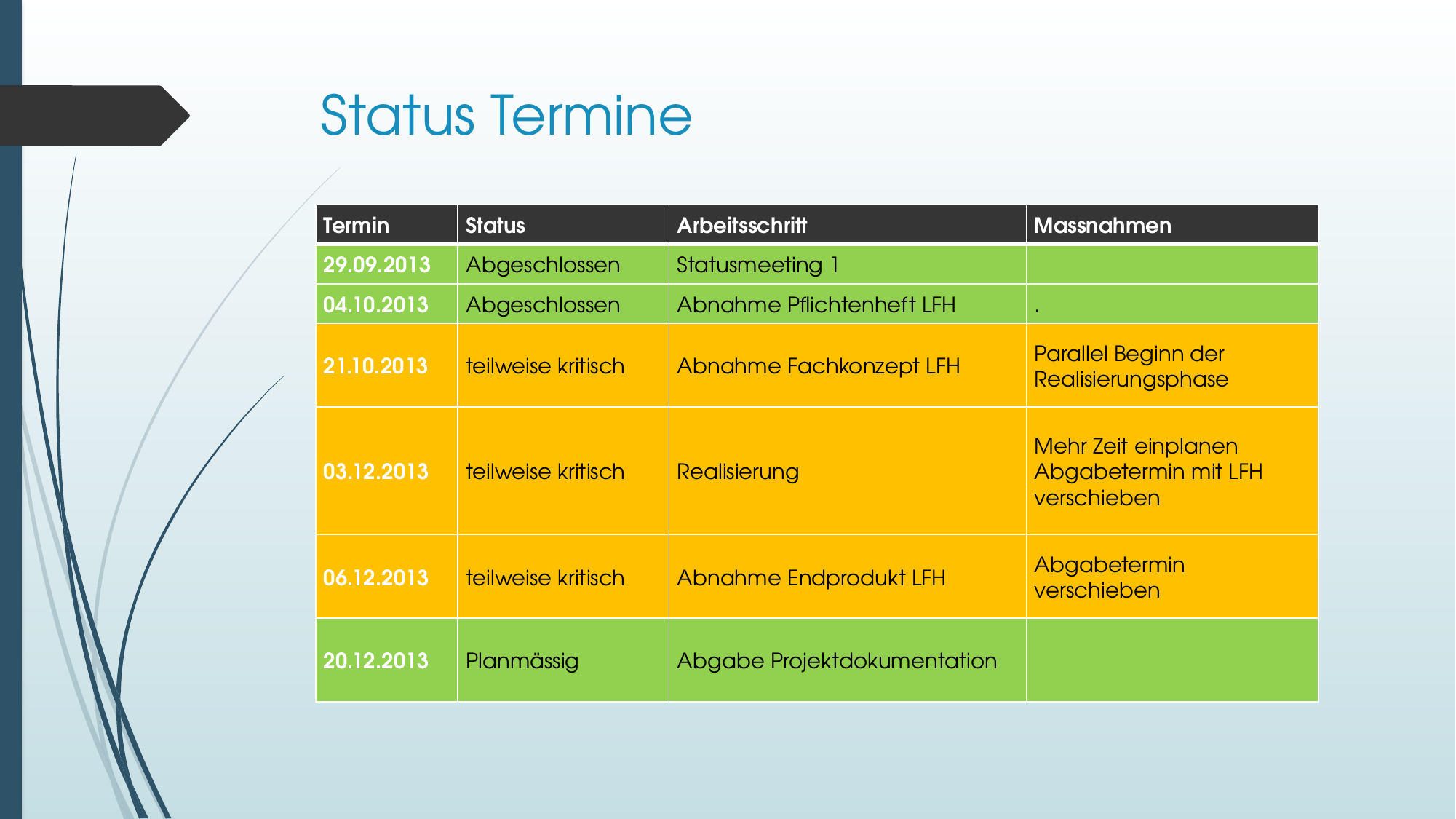

# Status Termine
| Termin | Status | Arbeitsschritt | Massnahmen |
| --- | --- | --- | --- |
| 29.09.2013 | Abgeschlossen | Statusmeeting 1 |  |
| 04.10.2013 | Abgeschlossen | Abnahme Pflichtenheft LFH | . |
| 21.10.2013 | teilweise kritisch | Abnahme Fachkonzept LFH | Parallel Beginn der Realisierungsphase |
| 03.12.2013 | teilweise kritisch | Realisierung | Mehr Zeit einplanen Abgabetermin mit LFH verschieben |
| 06.12.2013 | teilweise kritisch | Abnahme Endprodukt LFH | Abgabetermin verschieben |
| 20.12.2013 | Planmässig | Abgabe Projektdokumentation |  |